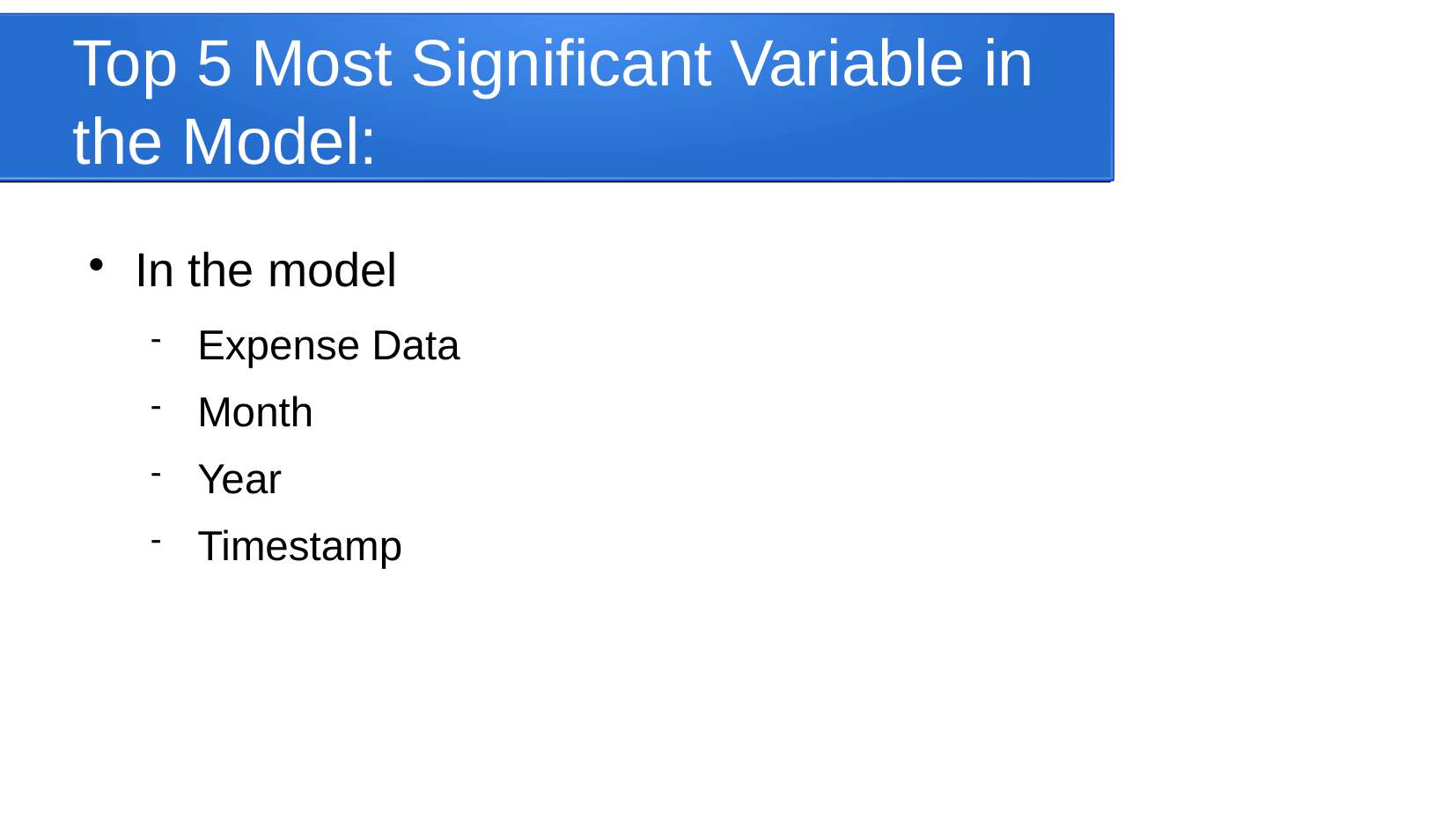

Top 5 Most Significant Variable in the Model:
In the model
Expense Data
Month
Year
Timestamp